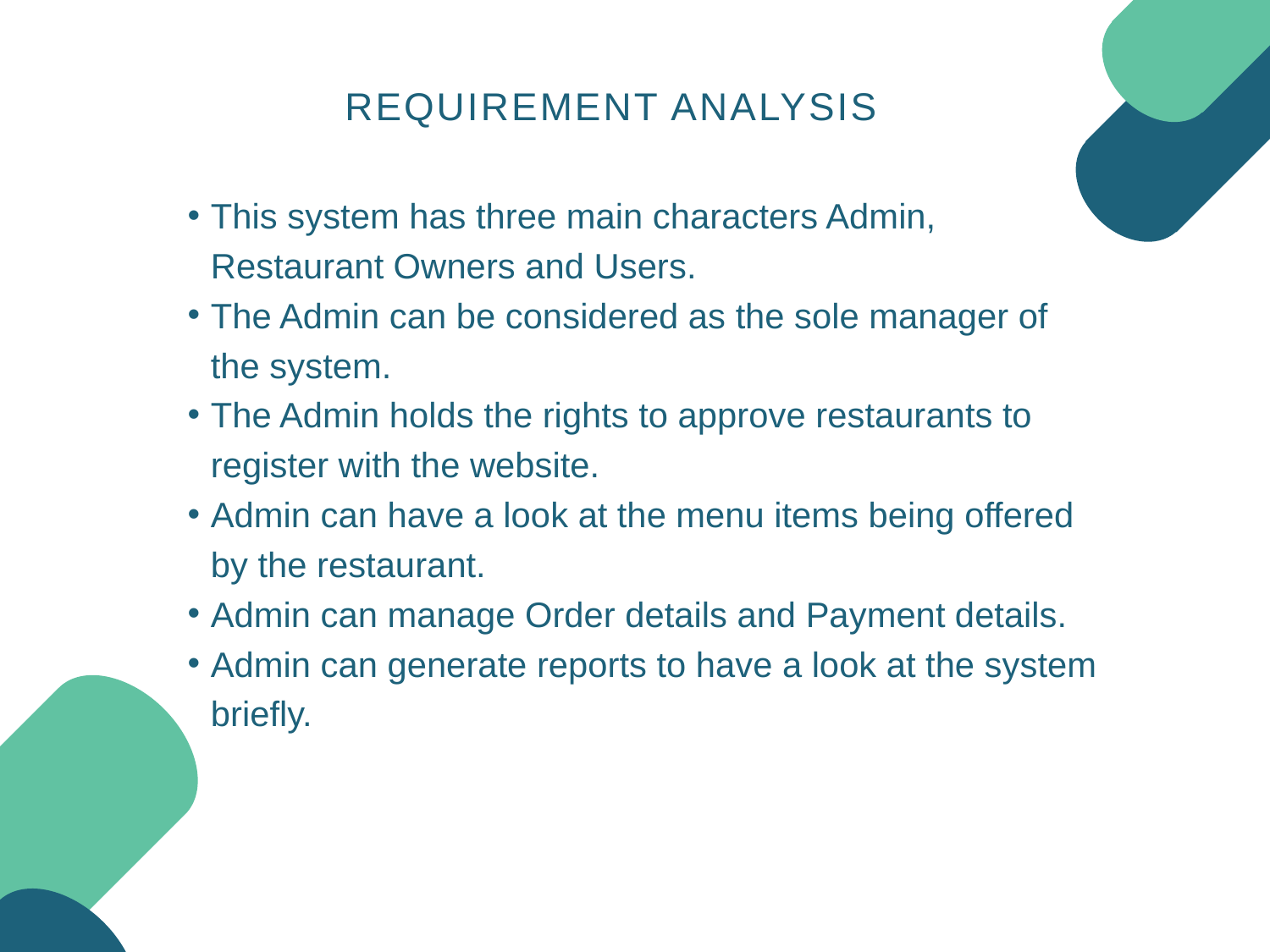

REQUIREMENT ANALYSIS
This system has three main characters Admin, Restaurant Owners and Users.
The Admin can be considered as the sole manager of the system.
The Admin holds the rights to approve restaurants to register with the website.
Admin can have a look at the menu items being offered by the restaurant.
Admin can manage Order details and Payment details.
Admin can generate reports to have a look at the system briefly.